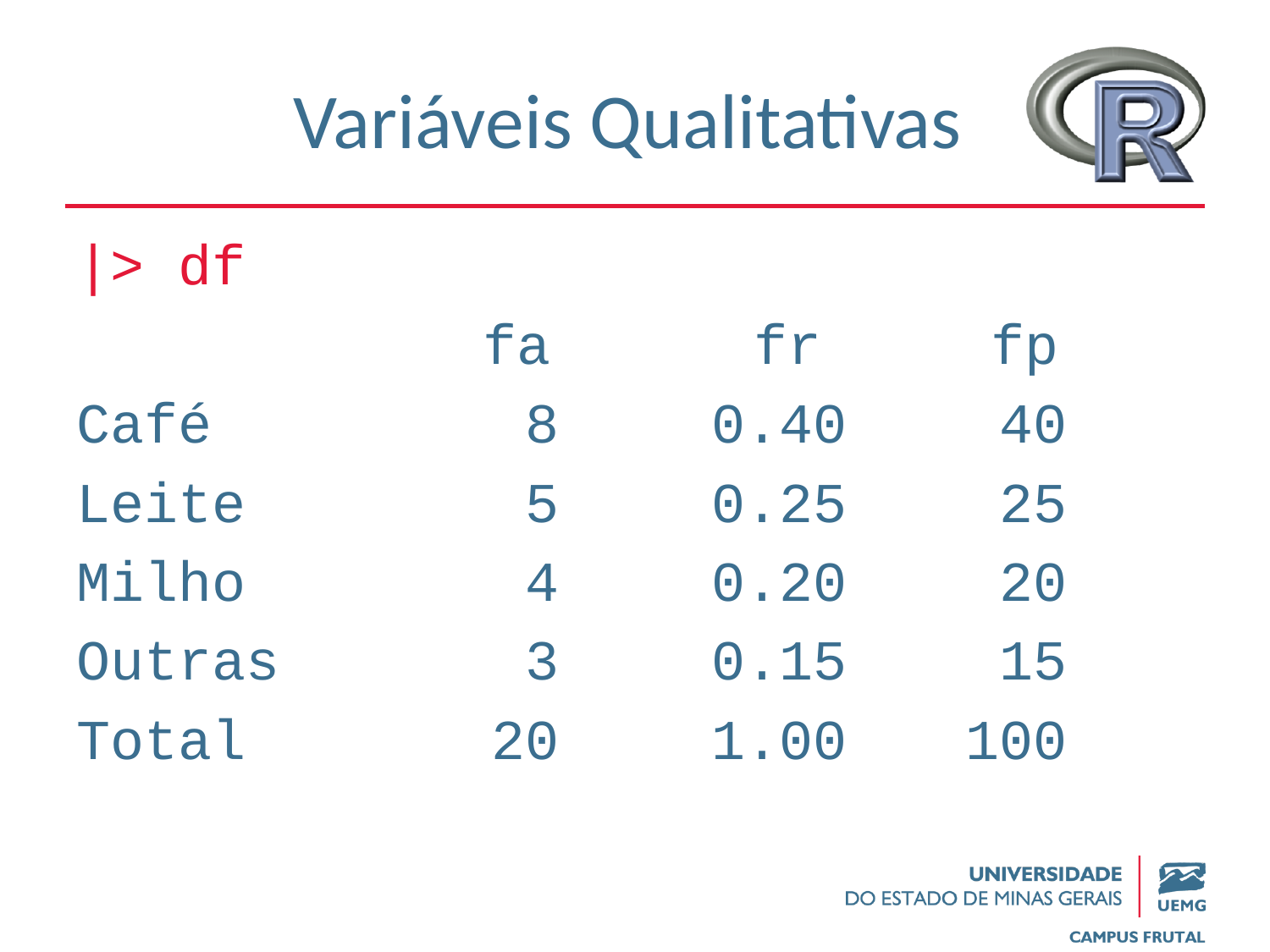

# Variáveis Qualitativas
|> df
            fa	     fr     fp
Café    	  8 	0.40	 40
Leite   	  5 	0.25  	 25
Milho   	  4 	0.20   	 20
Outras  	  3 	0.15   	 15
Total  		 20 	1.00  	100